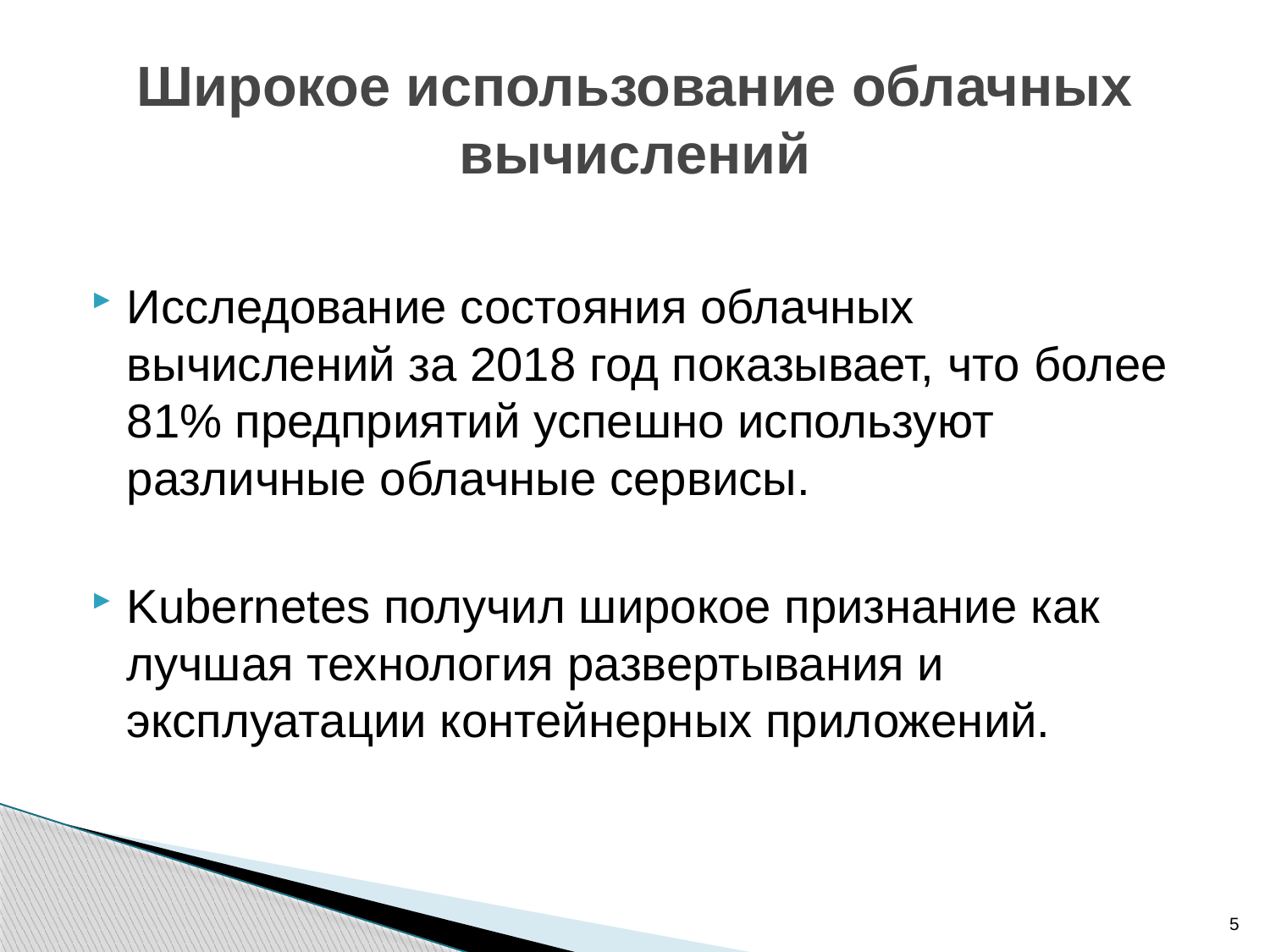

# Широкое использование облачных вычислений

Исследование состояния облачных вычислений за 2018 год показывает, что более 81% предприятий успешно используют различные облачные сервисы.

Kubernetes получил широкое признание как лучшая технология развертывания и эксплуатации контейнерных приложений.
5